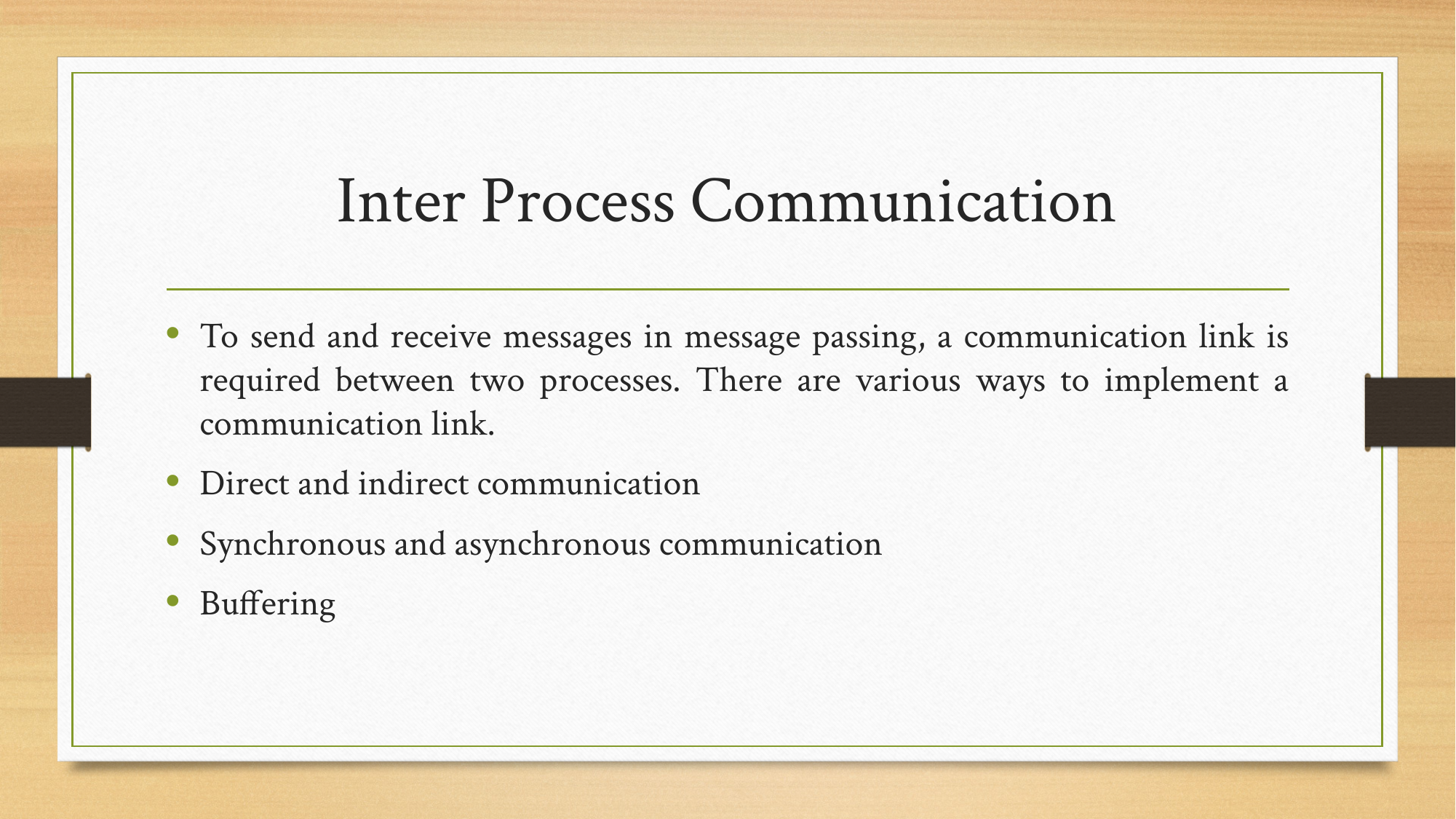

# Inter Process Communication
To send and receive messages in message passing, a communication link is required between two processes. There are various ways to implement a communication link.
Direct and indirect communication
Synchronous and asynchronous communication
Buffering